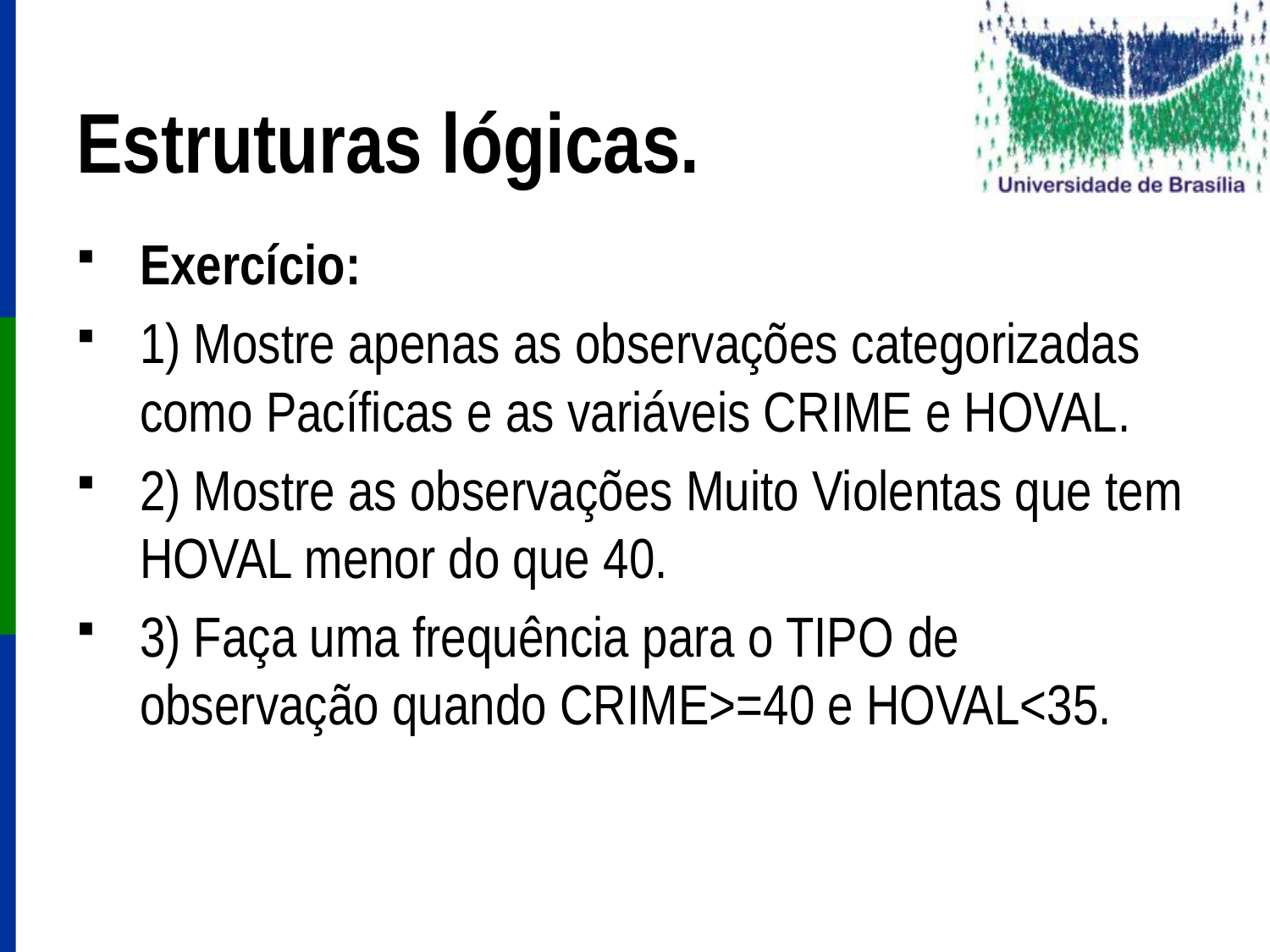

# Estruturas lógicas.
Exercício:
1) Mostre apenas as observações categorizadas como Pacíficas e as variáveis CRIME e HOVAL.
2) Mostre as observações Muito Violentas que tem HOVAL menor do que 40.
3) Faça uma frequência para o TIPO de observação quando CRIME>=40 e HOVAL<35.